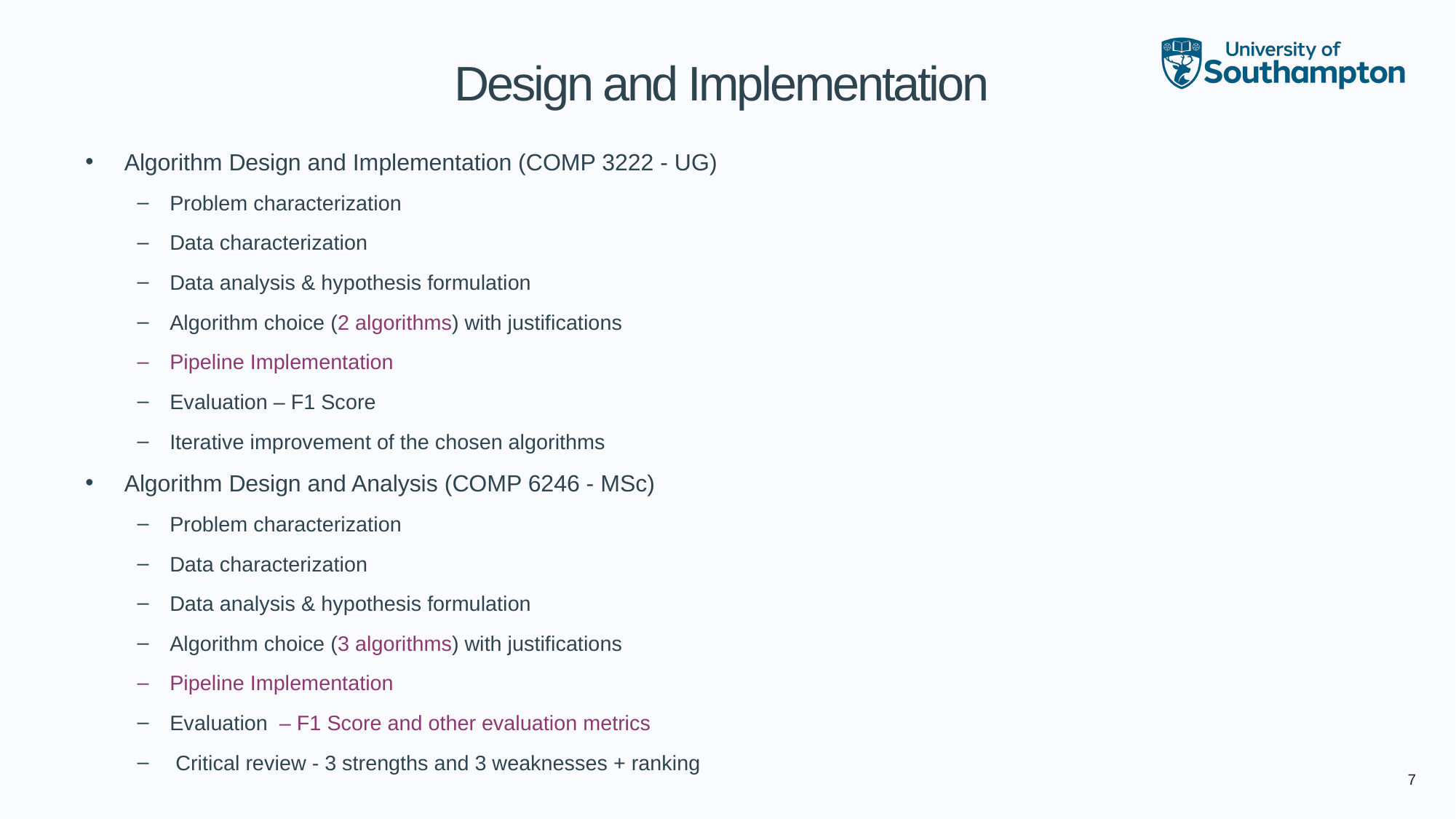

# Design and Implementation
Algorithm Design and Implementation (COMP 3222 - UG)
Problem characterization
Data characterization
Data analysis & hypothesis formulation
Algorithm choice (2 algorithms) with justifications
Pipeline Implementation
Evaluation – F1 Score
Iterative improvement of the chosen algorithms
Algorithm Design and Analysis (COMP 6246 - MSc)
Problem characterization
Data characterization
Data analysis & hypothesis formulation
Algorithm choice (3 algorithms) with justifications
Pipeline Implementation
Evaluation  – F1 Score and other evaluation metrics
 Critical review - 3 strengths and 3 weaknesses + ranking